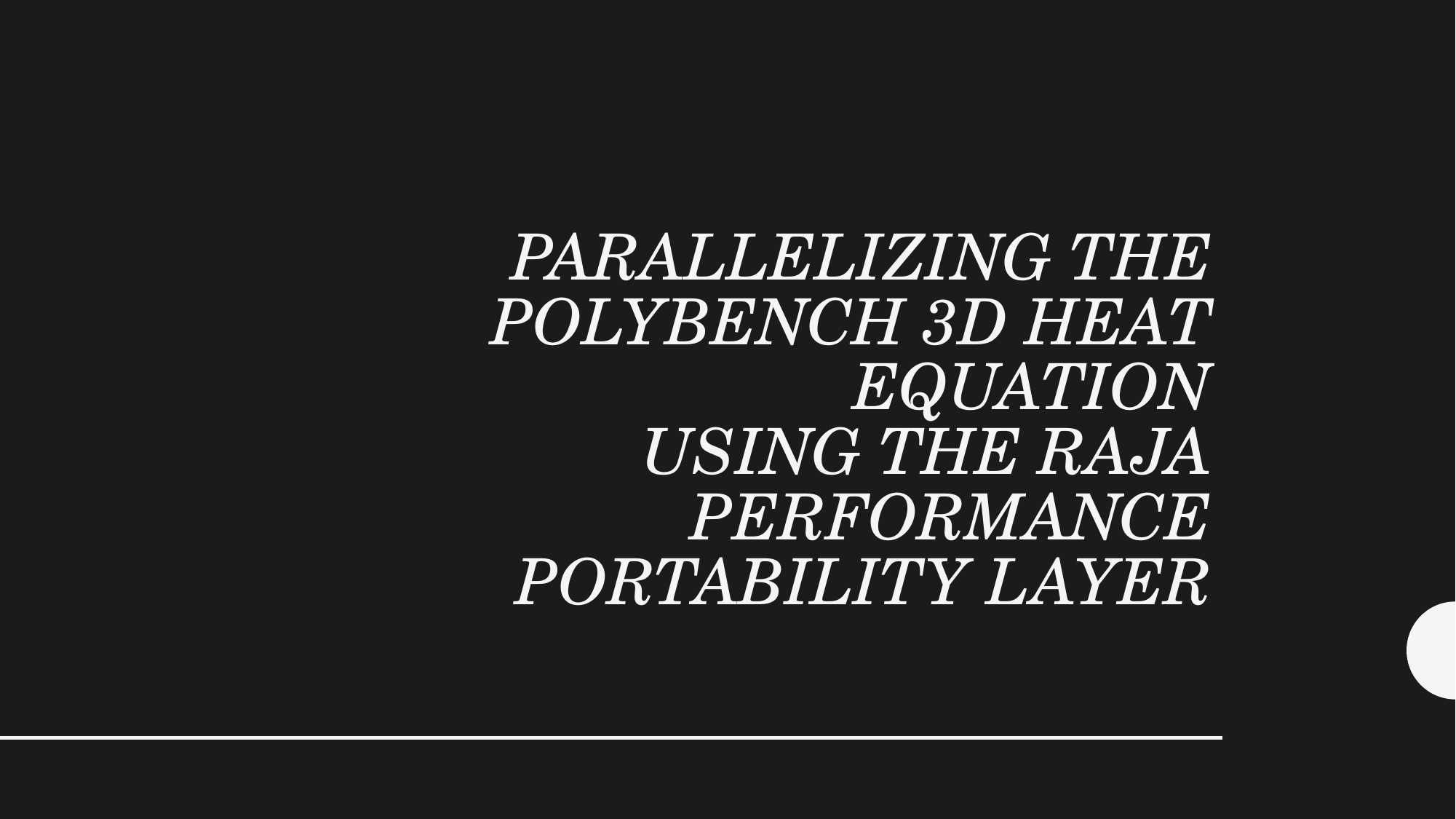

# Parallelizing the PolyBench 3D Heat Equation Using the RAJA Performance Portability Layer